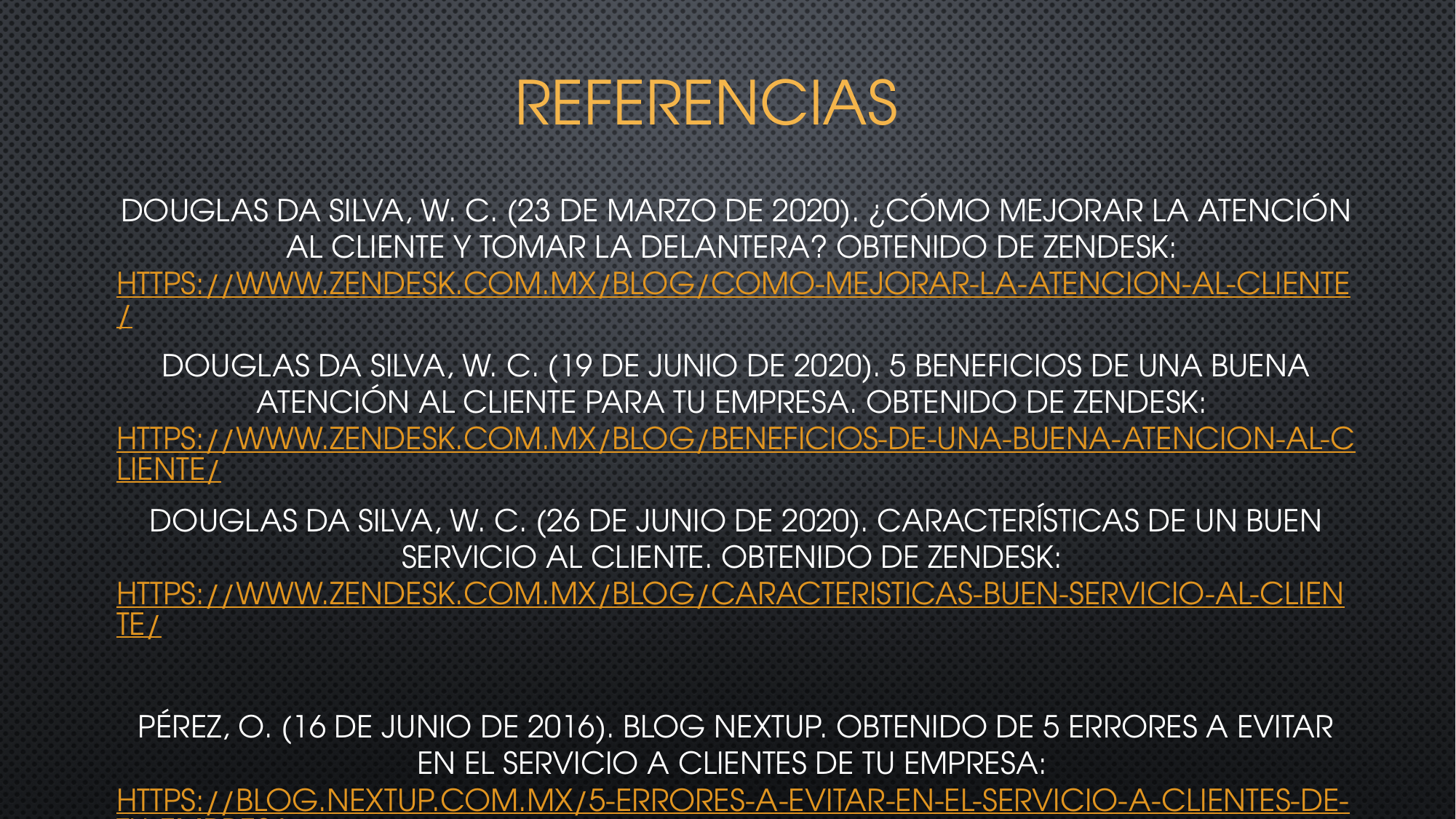

# REferencias
Douglas da Silva, W. C. (23 de Marzo de 2020). ¿Cómo mejorar la atención al cliente y tomar la delantera? Obtenido de Zendesk: https://www.zendesk.com.mx/blog/como-mejorar-la-atencion-al-cliente/
Douglas da Silva, W. C. (19 de Junio de 2020). 5 beneficios de una buena atención al cliente para tu empresa. Obtenido de Zendesk: https://www.zendesk.com.mx/blog/beneficios-de-una-buena-atencion-al-cliente/
Douglas da Silva, W. C. (26 de Junio de 2020). Características de un buen servicio al cliente. Obtenido de Zendesk: https://www.zendesk.com.mx/blog/caracteristicas-buen-servicio-al-cliente/

Pérez, O. (16 de Junio de 2016). Blog NextUp. Obtenido de 5 errores a evitar en el servicio a clientes de tu empresa: https://blog.nextup.com.mx/5-errores-a-evitar-en-el-servicio-a-clientes-de-tu-empresa